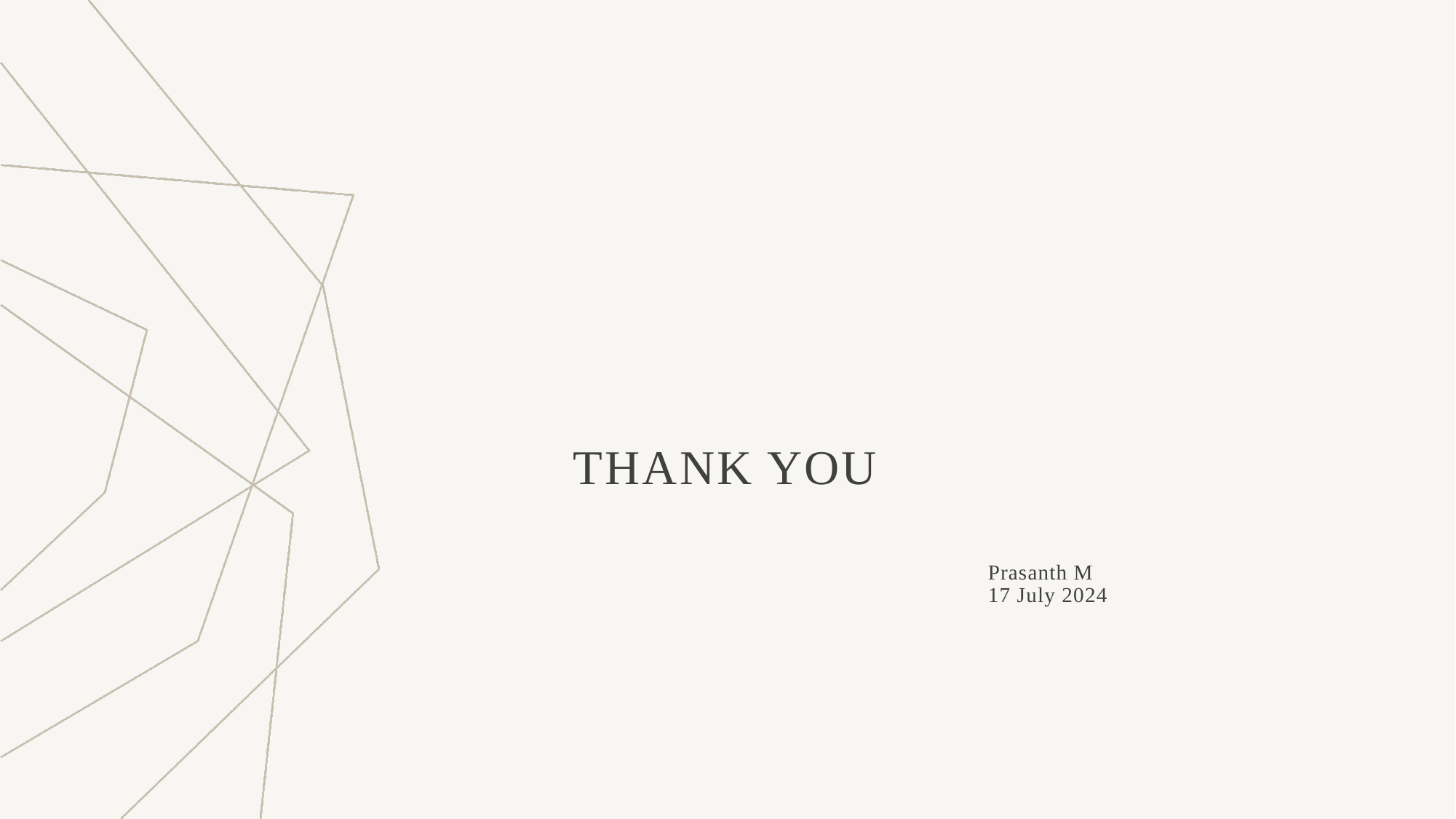

# THANK YOU
Prasanth M
17 July 2024